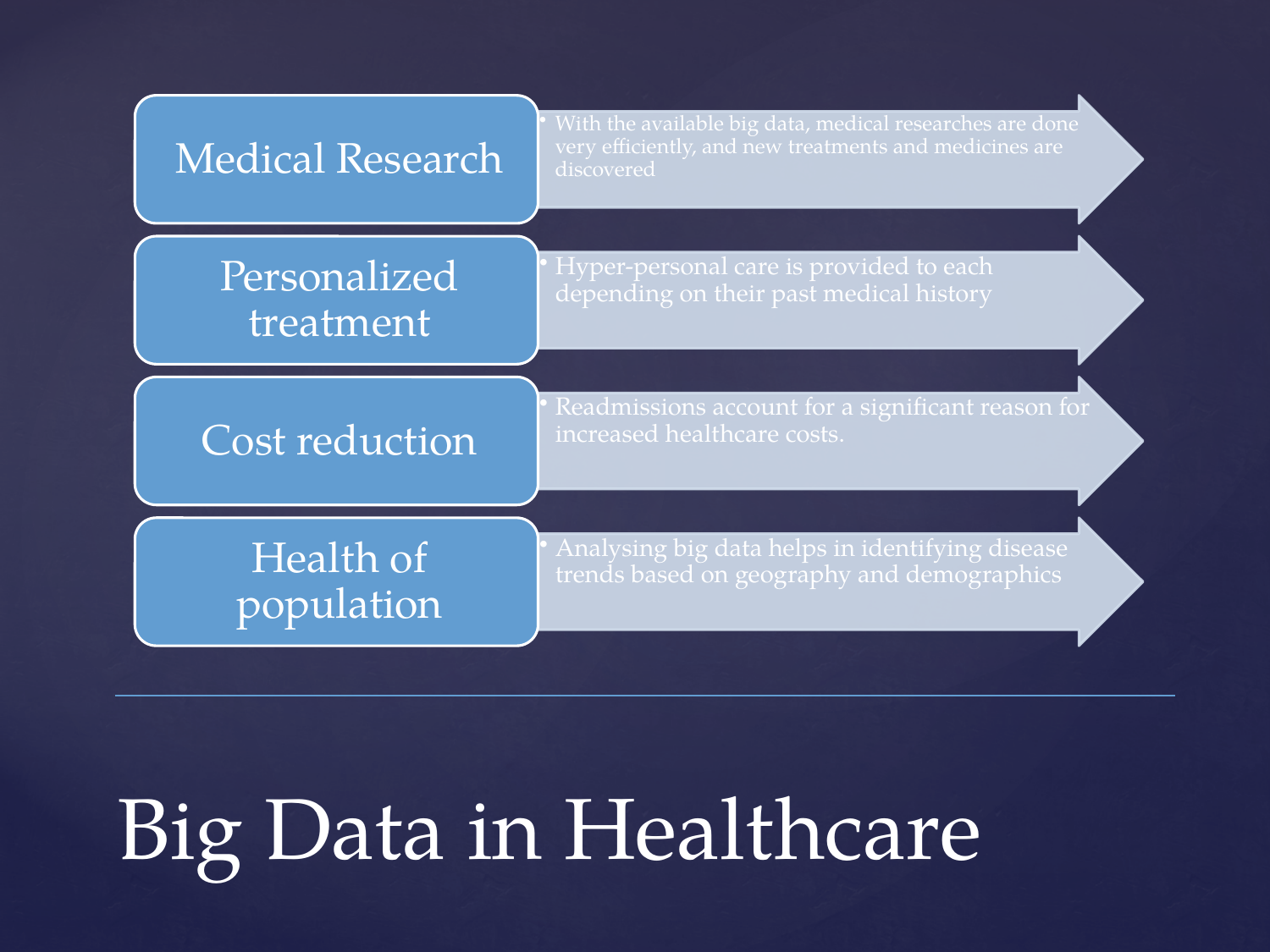

With the available big data, medical researches are done very efficiently, and new treatments and medicines are discovered
Medical Research
Hyper-personal care is provided to each depending on their past medical history
Personalized treatment
Readmissions account for a significant reason for increased healthcare costs.
Cost reduction
Analysing big data helps in identifying disease trends based on geography and demographics
Health of population
# Big Data in Healthcare